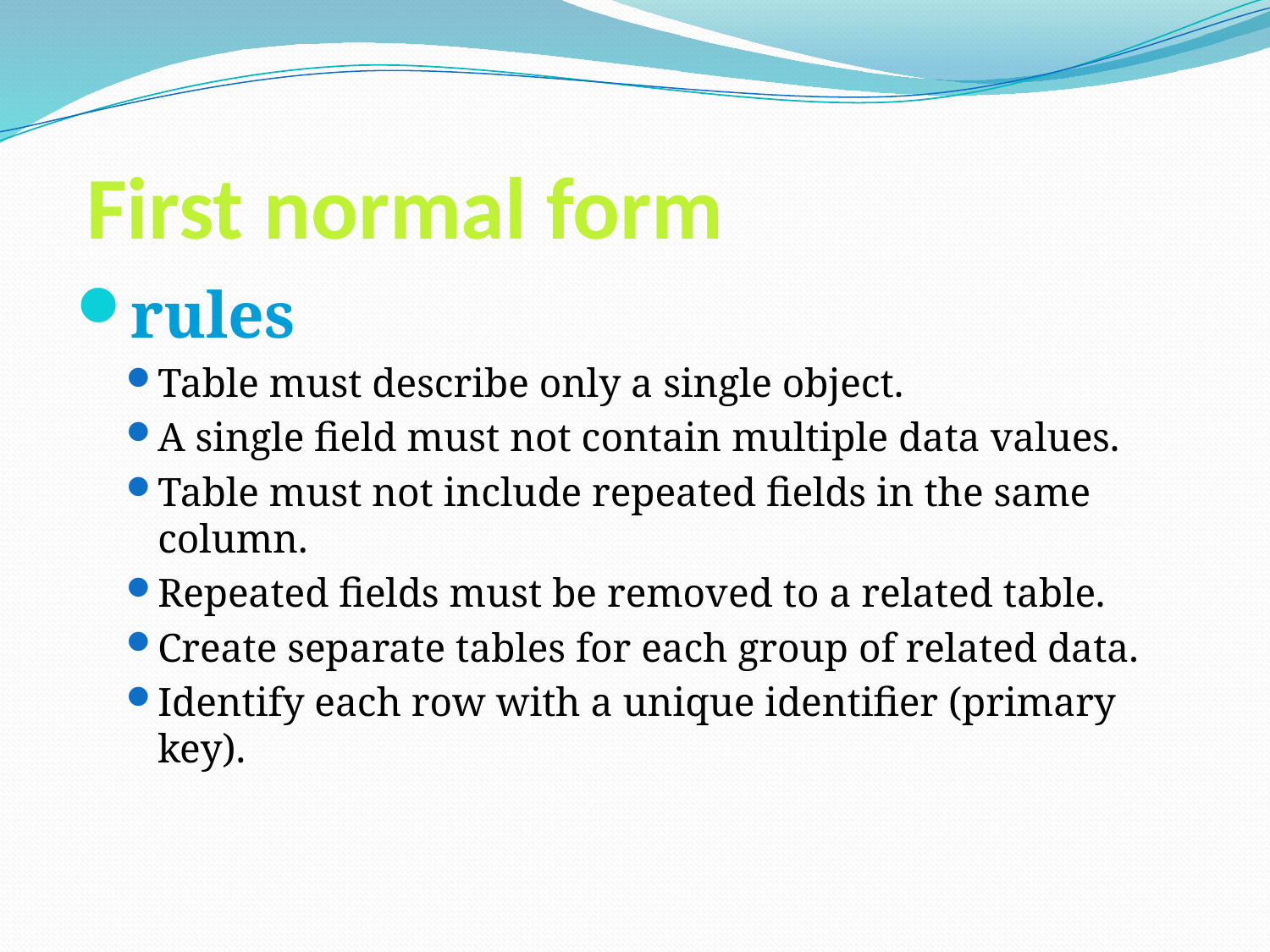

# First normal form
rules
Table must describe only a single object.
A single field must not contain multiple data values.
Table must not include repeated fields in the same column.
Repeated fields must be removed to a related table.
Create separate tables for each group of related data.
Identify each row with a unique identifier (primary key).